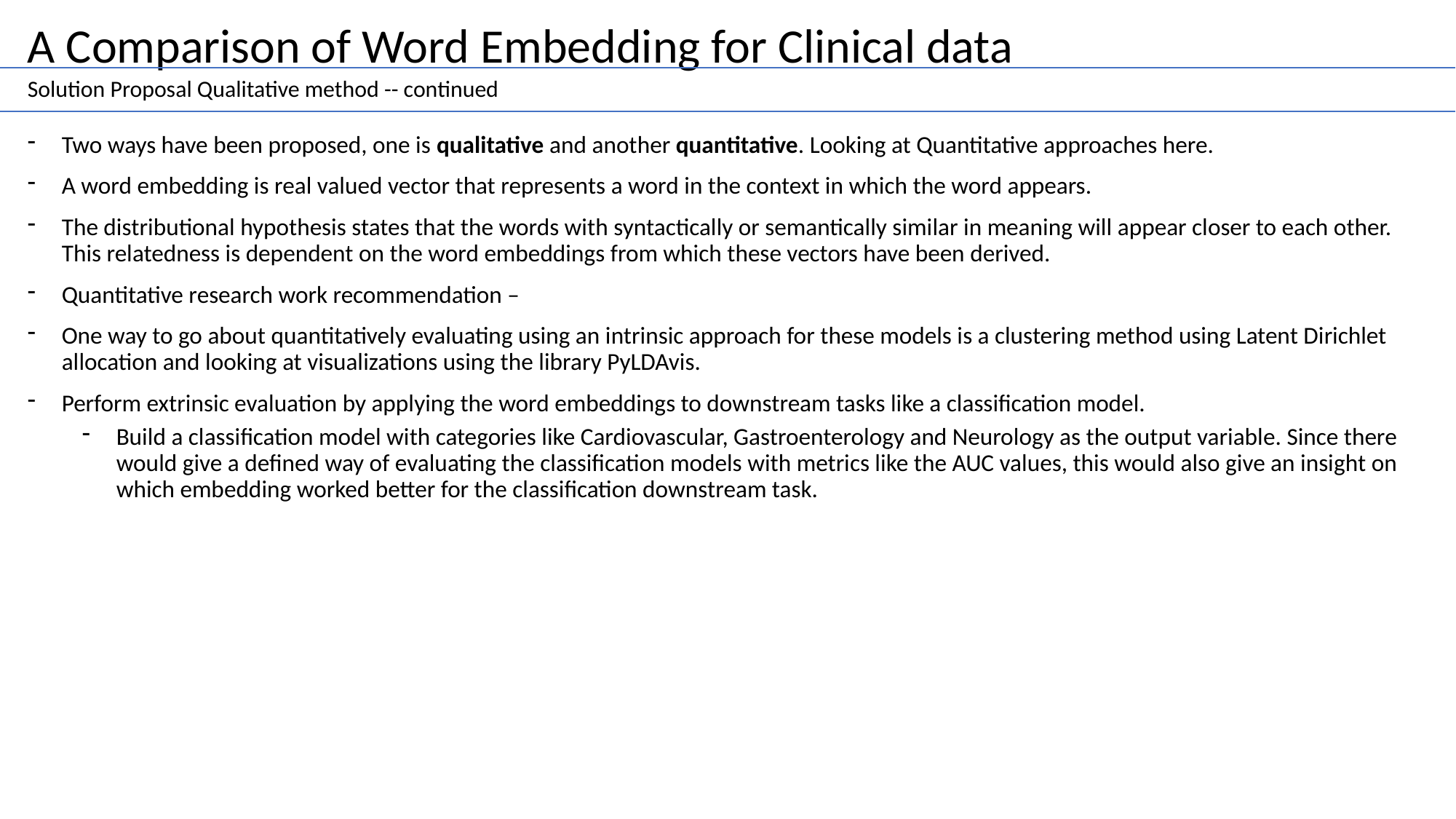

# A Comparison of Word Embedding for Clinical data
Solution Proposal Qualitative method -- continued
Two ways have been proposed, one is qualitative and another quantitative. Looking at Quantitative approaches here.
A word embedding is real valued vector that represents a word in the context in which the word appears.
The distributional hypothesis states that the words with syntactically or semantically similar in meaning will appear closer to each other. This relatedness is dependent on the word embeddings from which these vectors have been derived.
Quantitative research work recommendation –
One way to go about quantitatively evaluating using an intrinsic approach for these models is a clustering method using Latent Dirichlet allocation and looking at visualizations using the library PyLDAvis.
Perform extrinsic evaluation by applying the word embeddings to downstream tasks like a classification model.
Build a classification model with categories like Cardiovascular, Gastroenterology and Neurology as the output variable. Since there would give a defined way of evaluating the classification models with metrics like the AUC values, this would also give an insight on which embedding worked better for the classification downstream task.